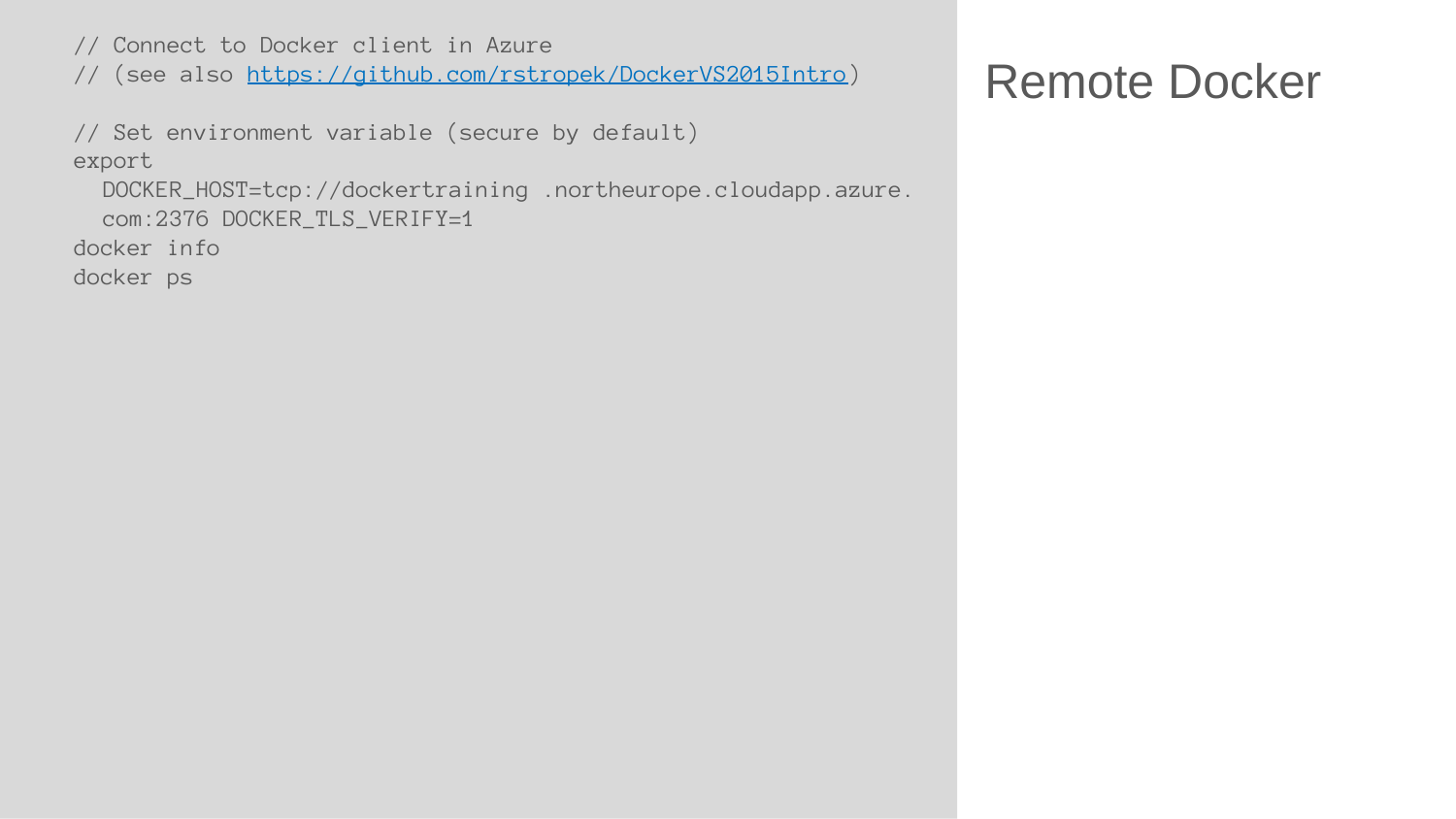

// Connect to Docker client in Azure
// (see also https://github.com/rstropek/DockerVS2015Intro)

// Set environment variable (secure by default)
export DOCKER_HOST=tcp://dockertraining .northeurope.cloudapp.azure.com:2376 DOCKER_TLS_VERIFY=1
docker info
docker ps

# Remote Docker